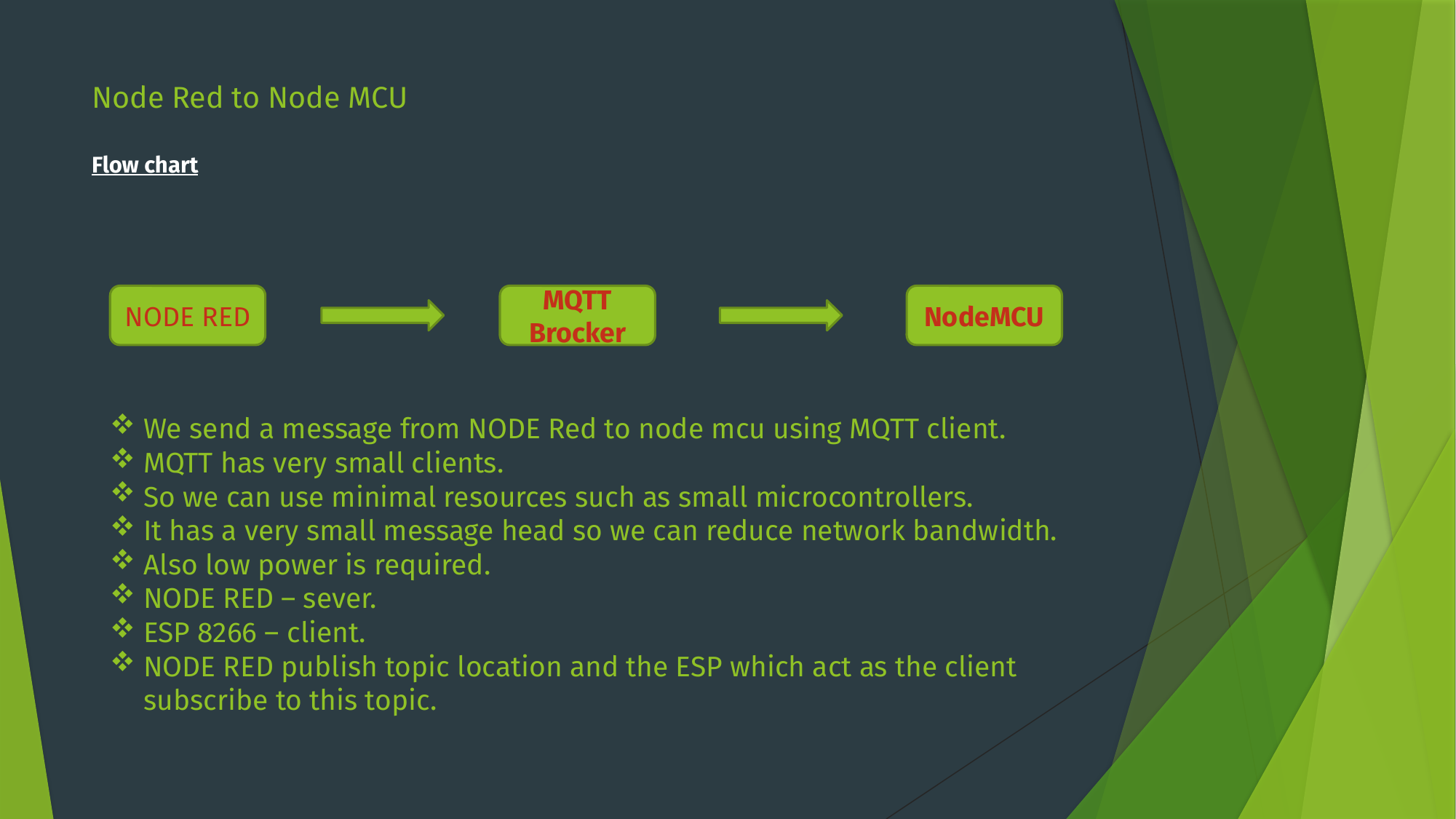

# Node Red to Node MCU Flow chart
NODE RED
MQTT Brocker
NodeMCU

We send a message from NODE Red to node mcu using MQTT client.
MQTT has very small clients.
So we can use minimal resources such as small microcontrollers.
It has a very small message head so we can reduce network bandwidth.
Also low power is required.
NODE RED – sever.
ESP 8266 – client.
NODE RED publish topic location and the ESP which act as the client subscribe to this topic.